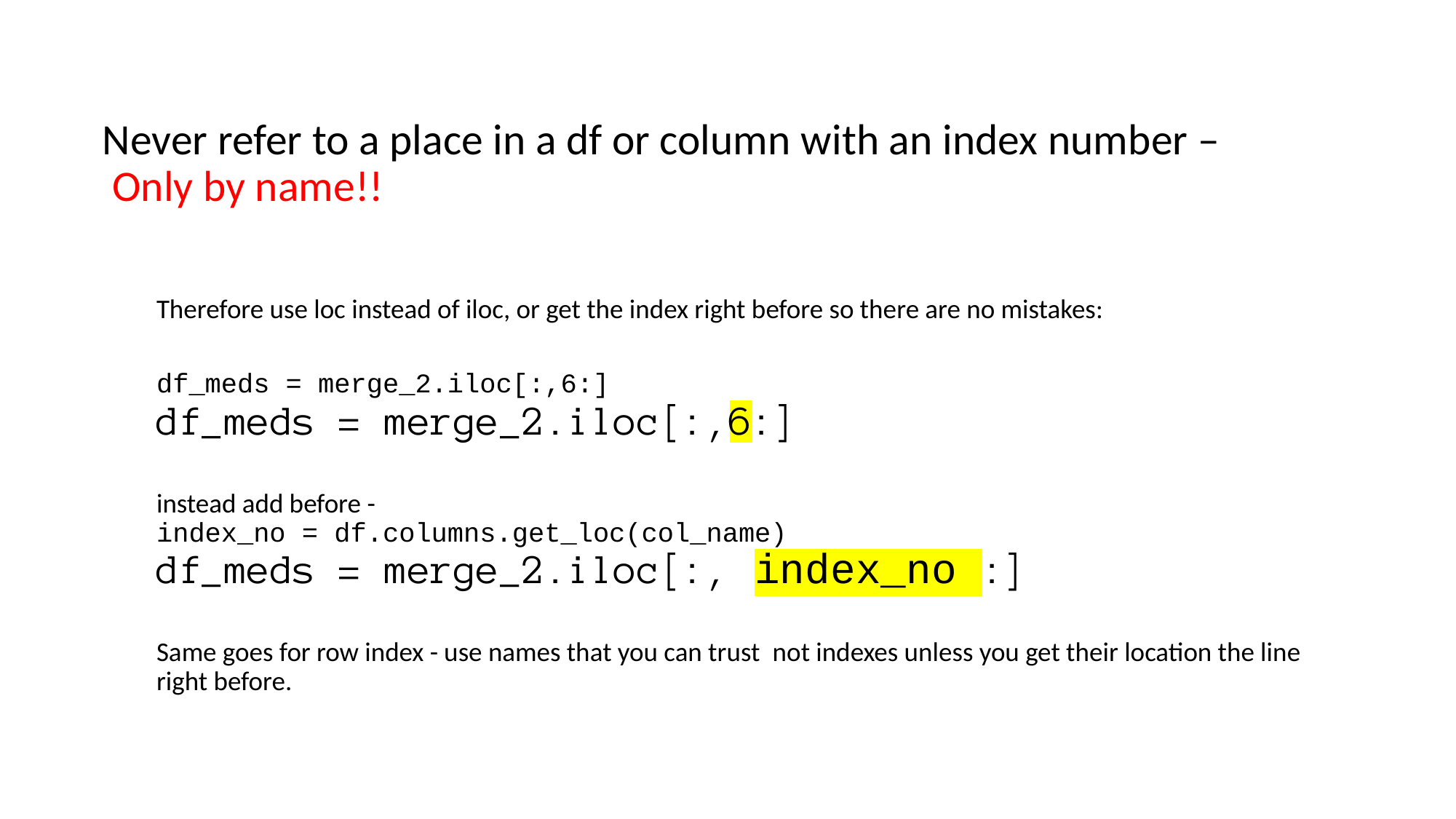

# Never refer to a place in a df or column with an index number – Only by name!!
Therefore use loc instead of iloc, or get the index right before so there are no mistakes:

df_meds = merge_2.iloc[:,6:]
df_meds = merge_2.iloc[:,6:]
instead add before -
index_no = df.columns.get_loc(col_name)
df_meds = merge_2.iloc[:, index_no :]

Same goes for row index - use names that you can trust  not indexes unless you get their location the line right before.